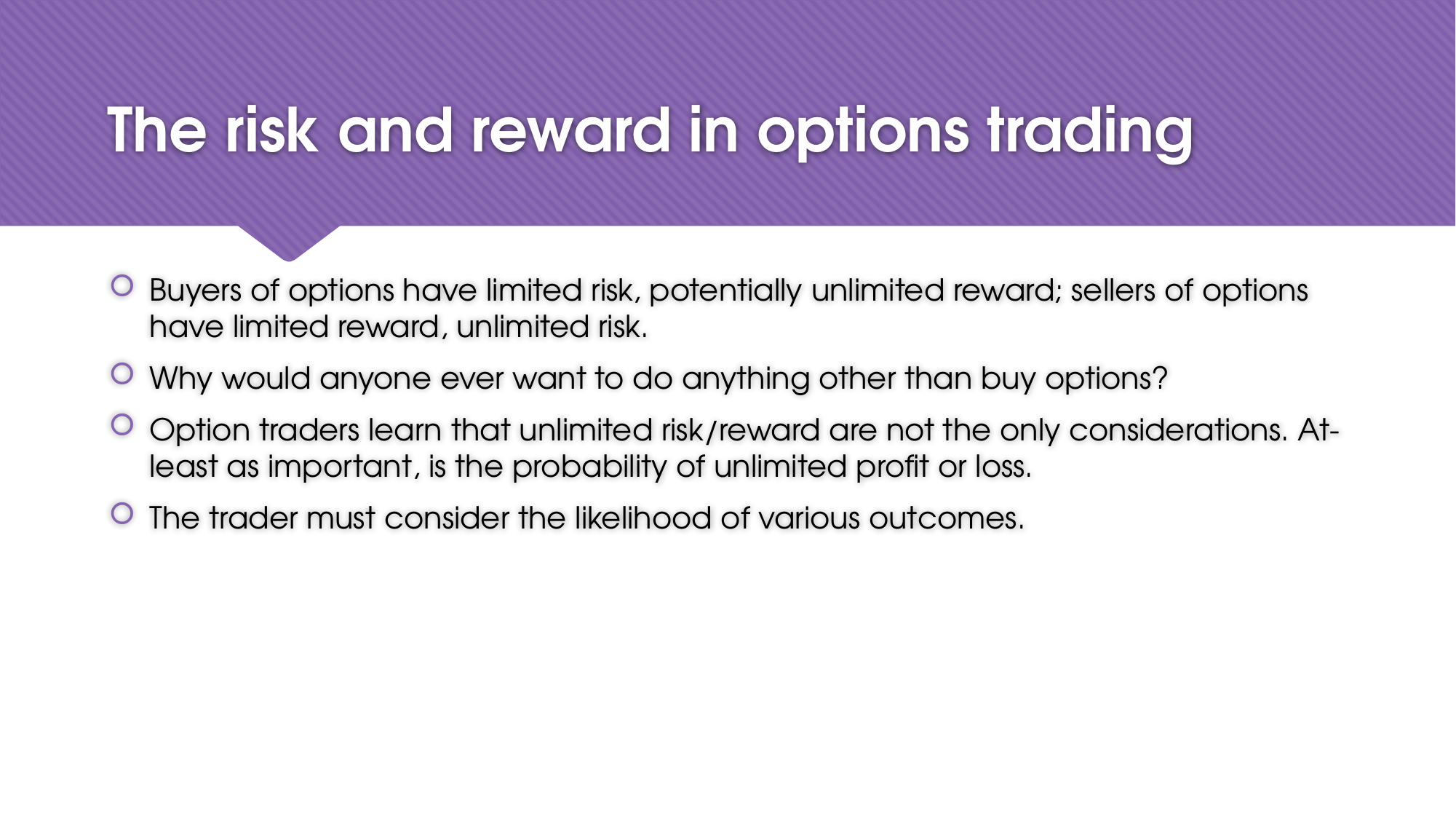

# The risk and reward in options trading
Buyers of options have limited risk, potentially unlimited reward; sellers of options have limited reward, unlimited risk.
Why would anyone ever want to do anything other than buy options?
Option traders learn that unlimited risk/reward are not the only considerations. At-least as important, is the probability of unlimited profit or loss.
The trader must consider the likelihood of various outcomes.